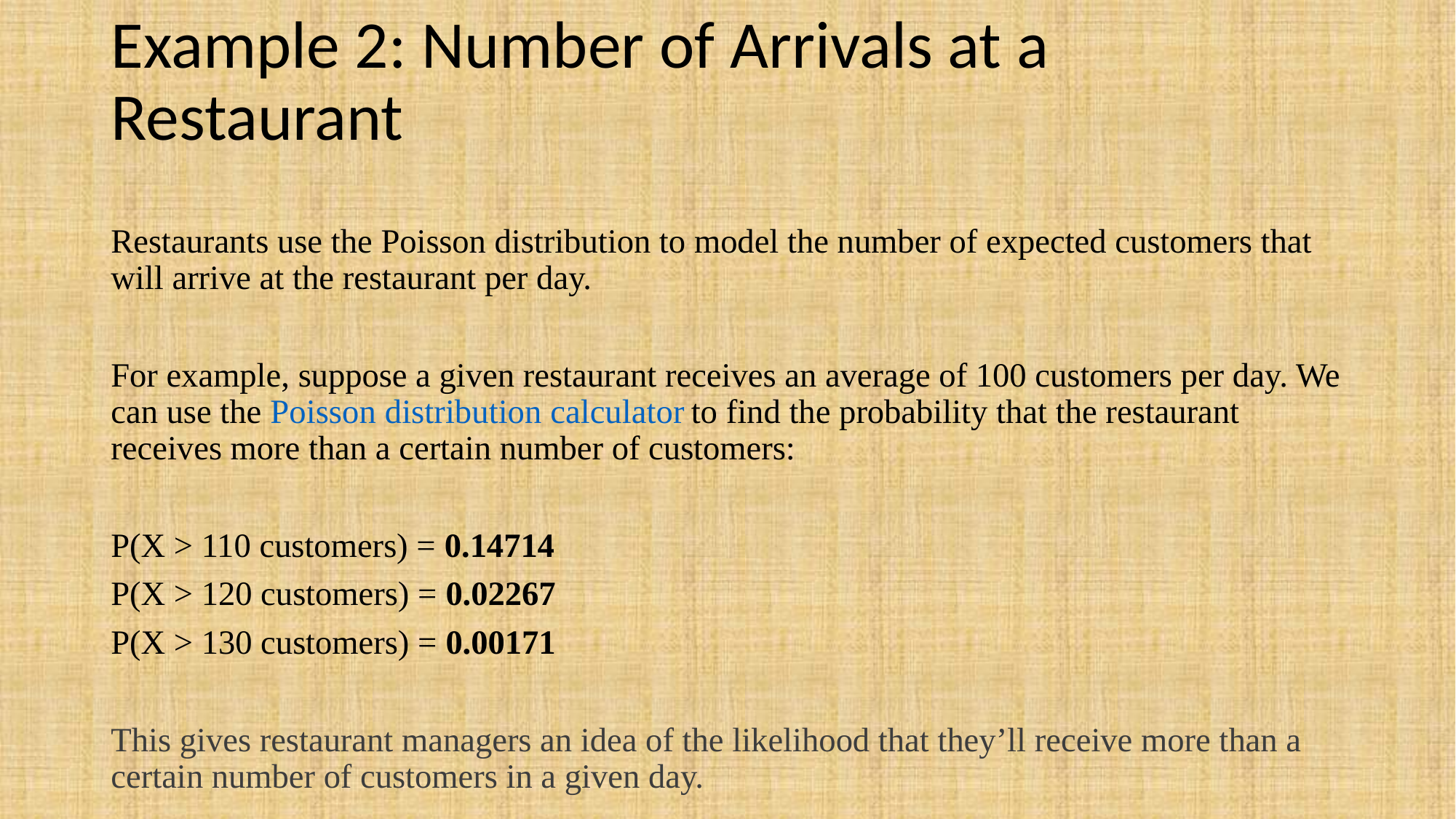

# Example 2: Number of Arrivals at a Restaurant
Restaurants use the Poisson distribution to model the number of expected customers that will arrive at the restaurant per day.

For example, suppose a given restaurant receives an average of 100 customers per day. We can use the Poisson distribution calculator to find the probability that the restaurant receives more than a certain number of customers:

P(X > 110 customers) = 0.14714
P(X > 120 customers) = 0.02267
P(X > 130 customers) = 0.00171

This gives restaurant managers an idea of the likelihood that they’ll receive more than a certain number of customers in a given day.